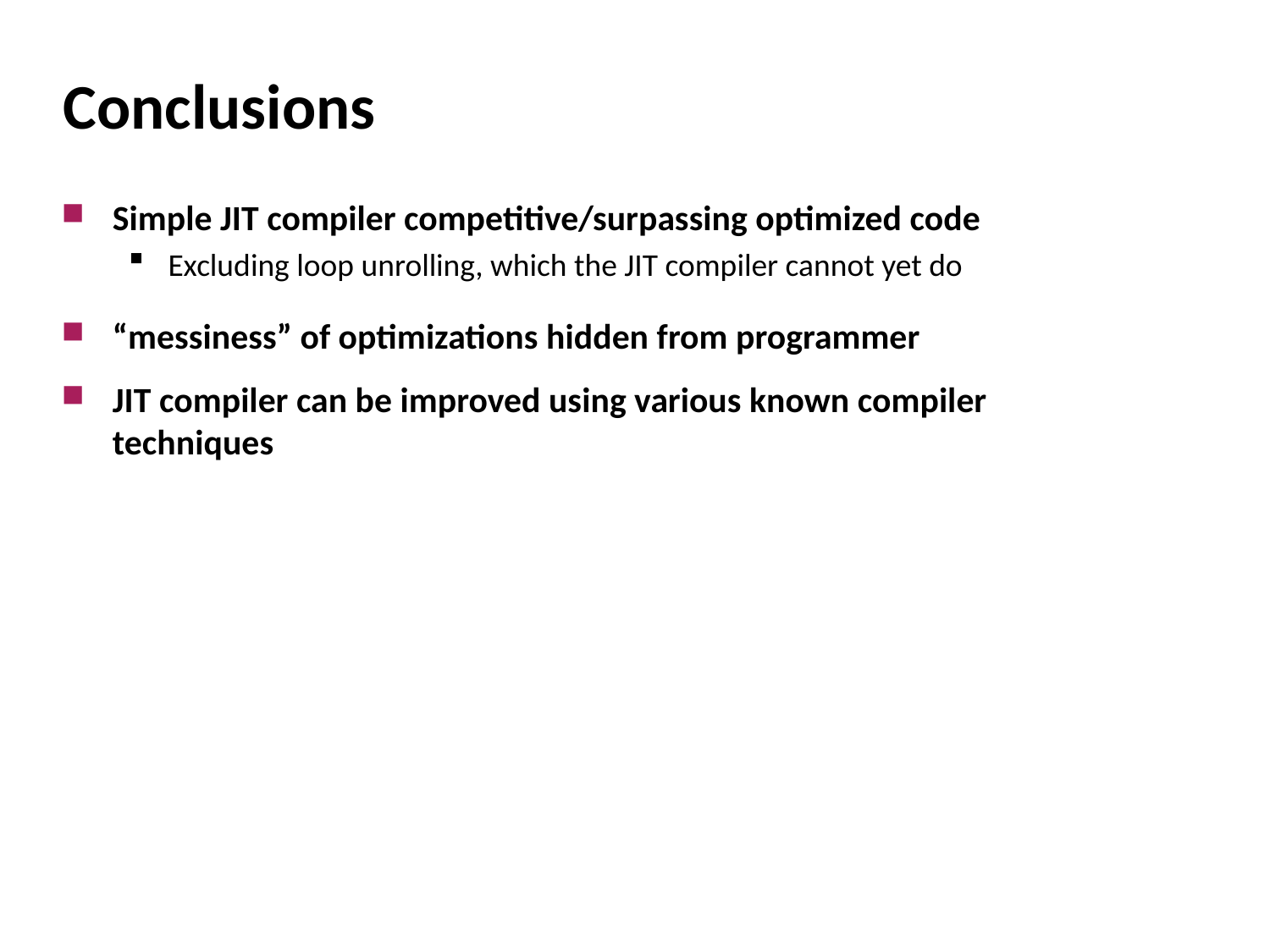

# Conclusions
Simple JIT compiler competitive/surpassing optimized code
Excluding loop unrolling, which the JIT compiler cannot yet do
“messiness” of optimizations hidden from programmer
JIT compiler can be improved using various known compiler techniques